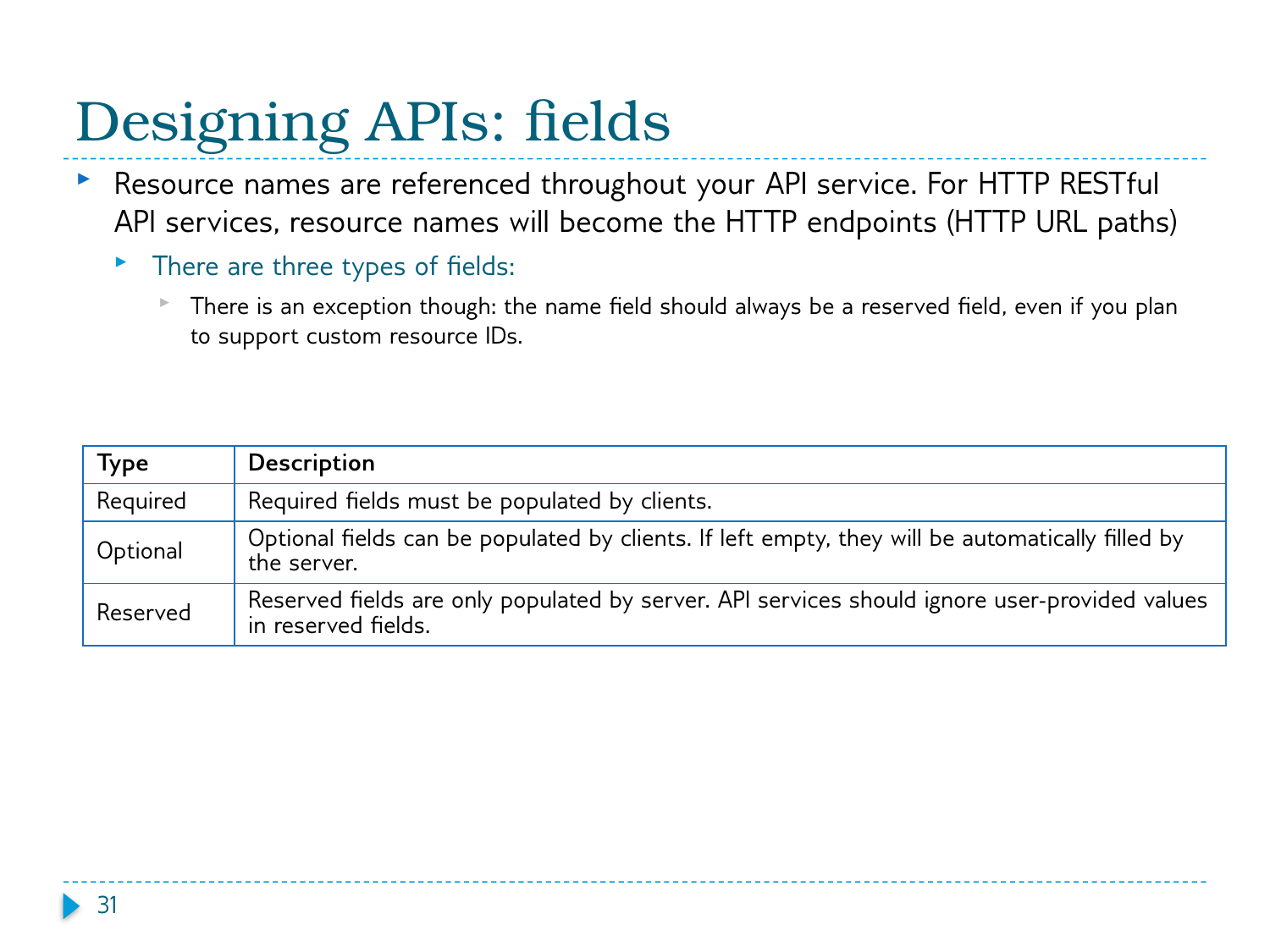

# Designing APIs: fields
Resource names are referenced throughout your API service. For HTTP RESTful API services, resource names will become the HTTP endpoints (HTTP URL paths)
There are three types of fields:
There is an exception though: the name field should always be a reserved field, even if you plan to support custom resource IDs.
| Type | Description |
| --- | --- |
| Required | Required fields must be populated by clients. |
| Optional | Optional fields can be populated by clients. If left empty, they will be automatically filled by the server. |
| Reserved | Reserved fields are only populated by server. API services should ignore user-provided values in reserved fields. |
31